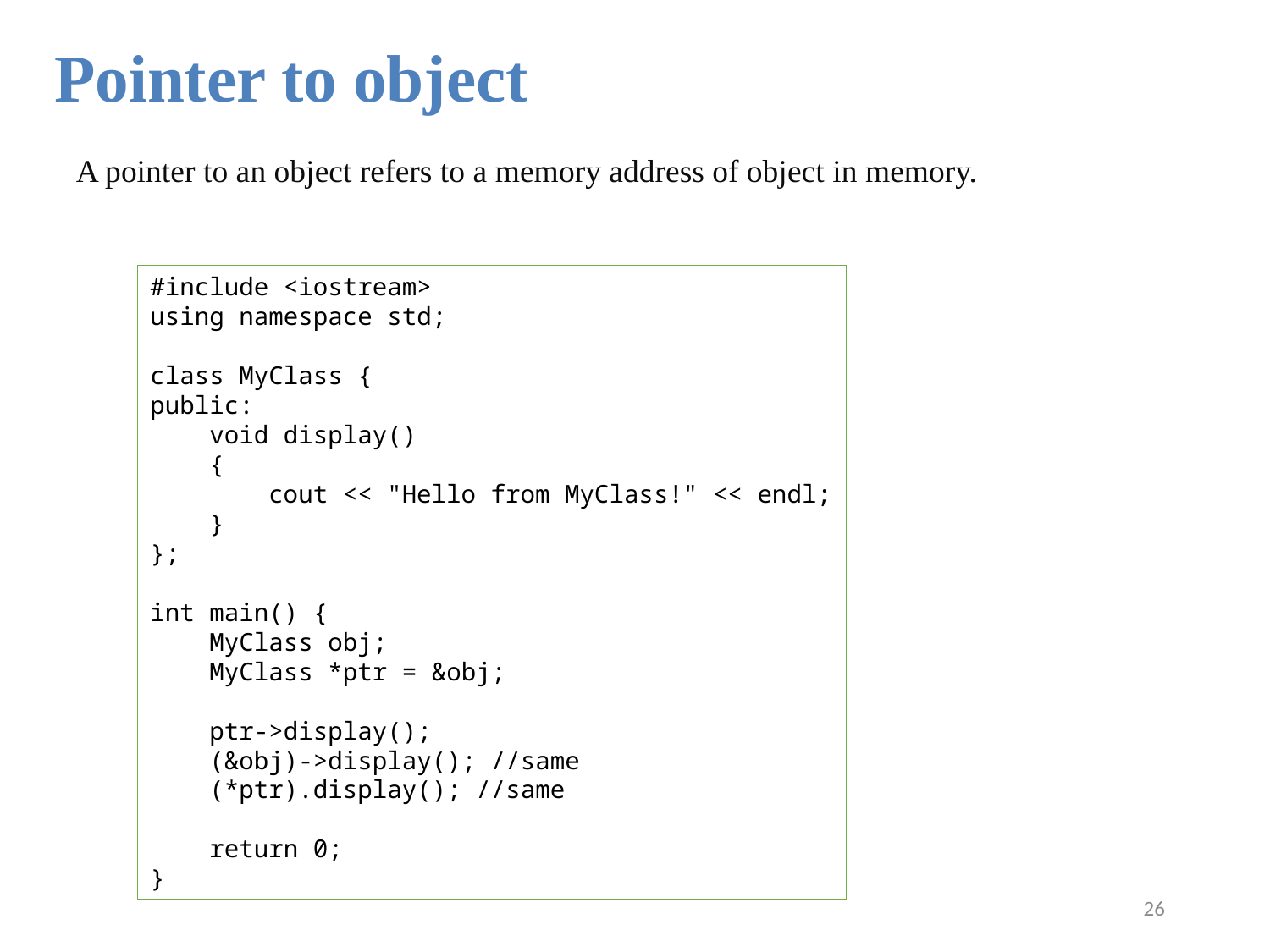

Pointer to object
A pointer to an object refers to a memory address of object in memory.
#include <iostream>
using namespace std;

class MyClass {
public:
    void display()
    {
        cout << "Hello from MyClass!" << endl;
    }
};

int main() {
    MyClass obj;
    MyClass *ptr = &obj;

    ptr->display();
    (&obj)->display(); //same
    (*ptr).display(); //same

    return 0;
}

26